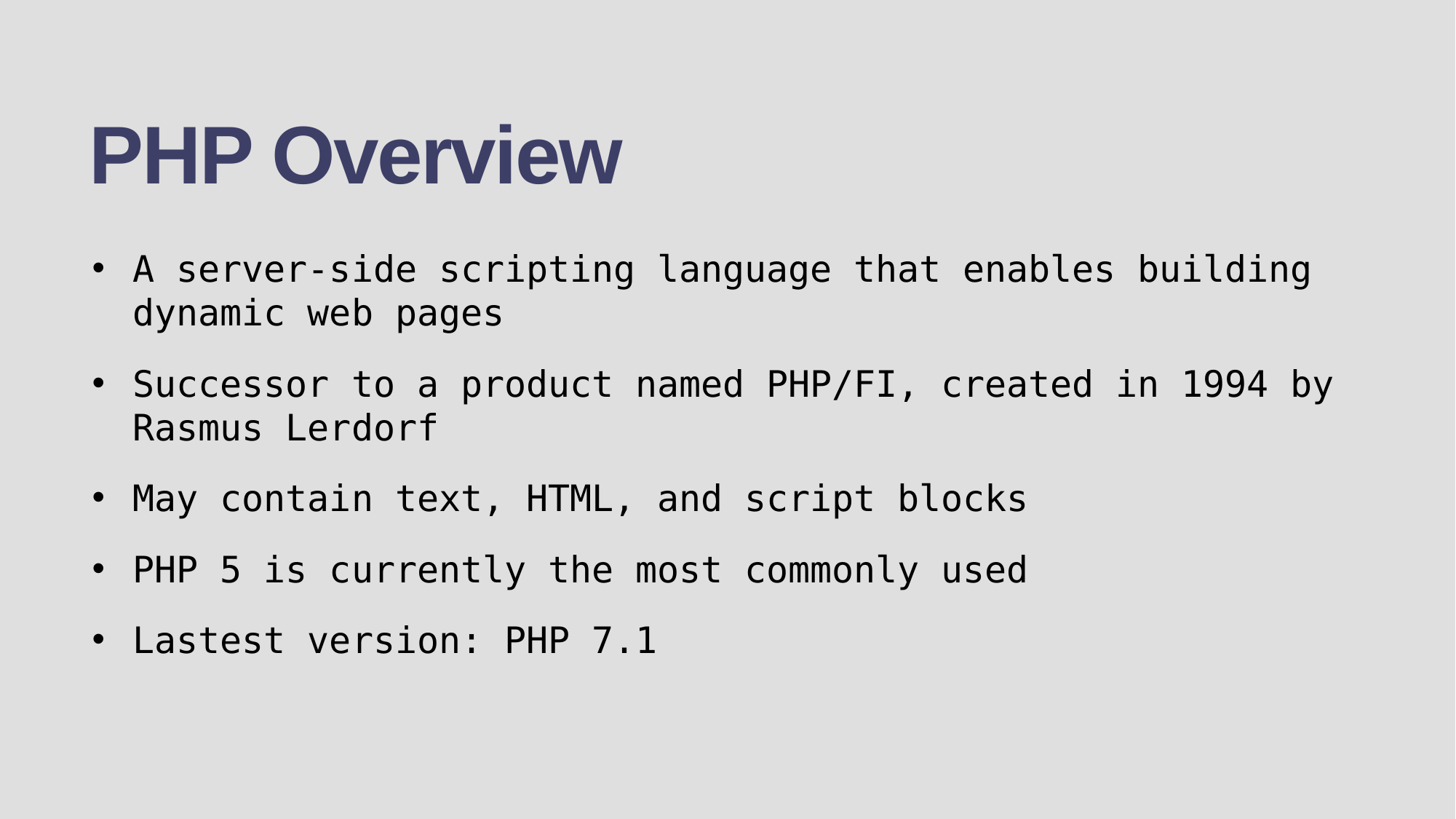

# PHP Overview
A server-side scripting language that enables building dynamic web pages
Successor to a product named PHP/FI, created in 1994 by Rasmus Lerdorf
May contain text, HTML, and script blocks
PHP 5 is currently the most commonly used
Lastest version: PHP 7.1